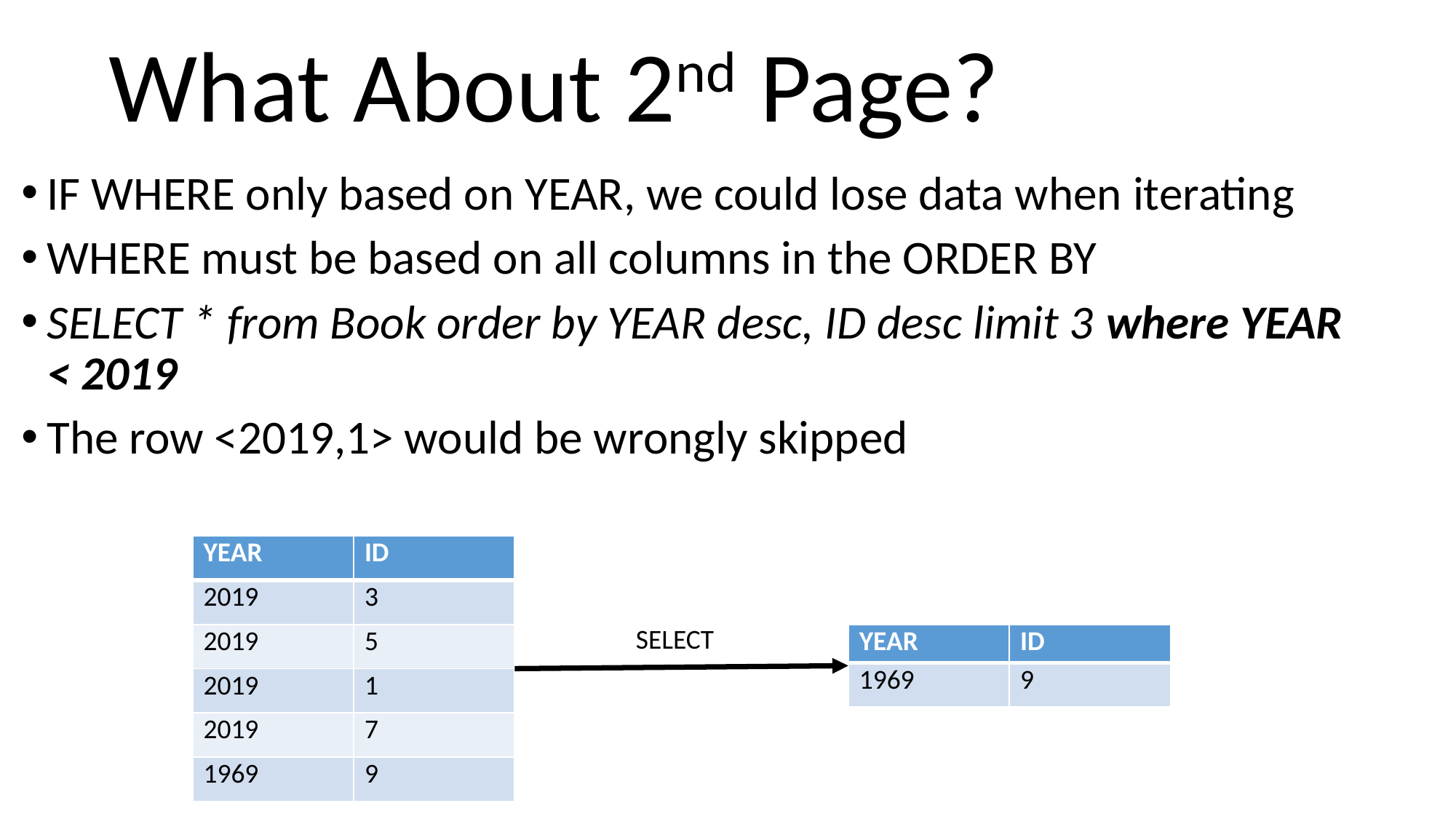

# What About 2nd Page?
IF WHERE only based on YEAR, we could lose data when iterating
WHERE must be based on all columns in the ORDER BY
SELECT * from Book order by YEAR desc, ID desc limit 3 where YEAR < 2019
The row <2019,1> would be wrongly skipped

| YEAR | ID |
| --- | --- |
| 2019 | 3 |
| 2019 | 5 |
| 2019 | 1 |
| 2019 | 7 |
| 1969 | 9 |
SELECT
| YEAR | ID |
| --- | --- |
| 1969 | 9 |